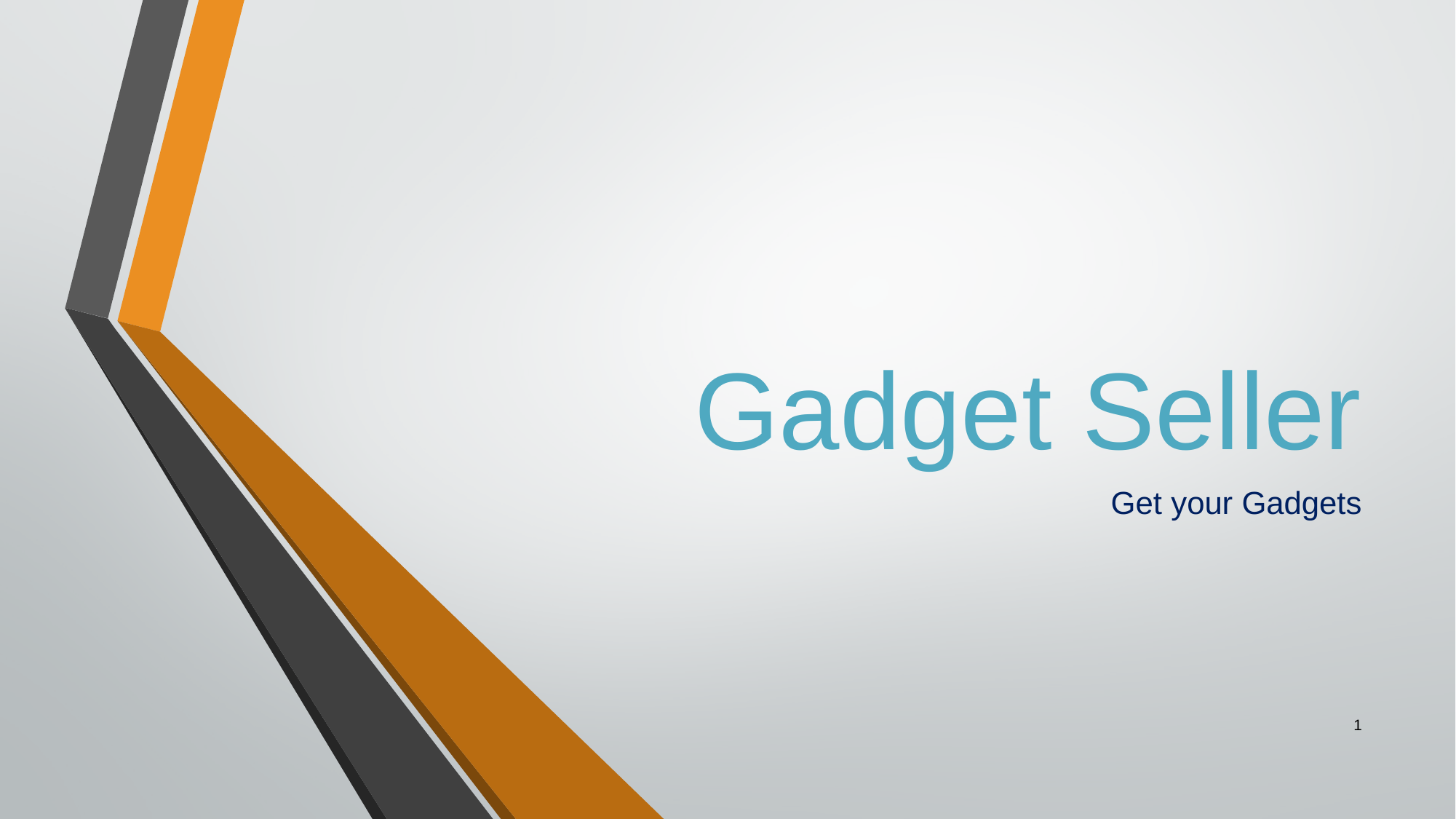

# Gadget Seller
Get your Gadgets
1